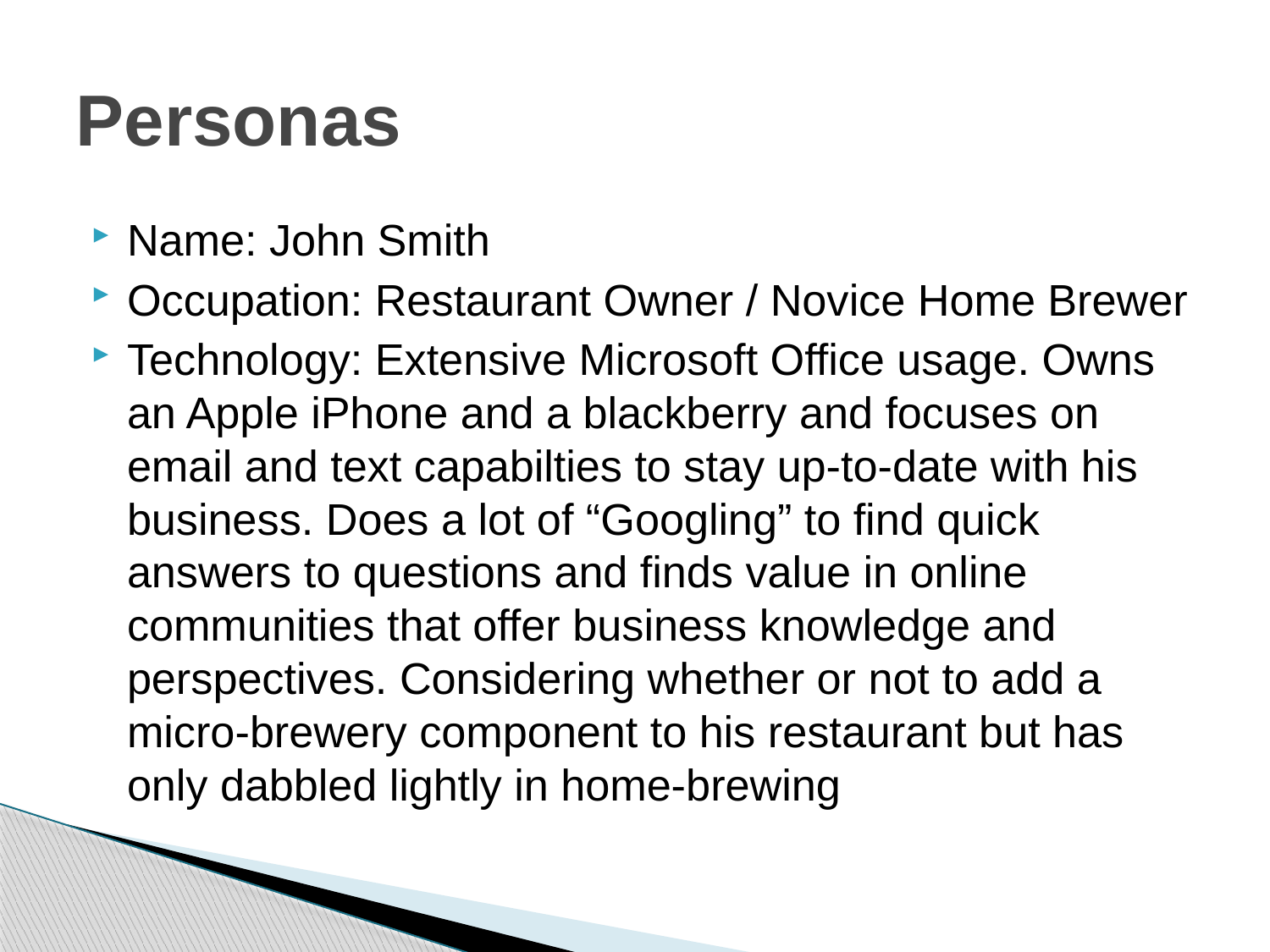

# Personas
Name: John Smith
Occupation: Restaurant Owner / Novice Home Brewer
Technology: Extensive Microsoft Office usage. Owns an Apple iPhone and a blackberry and focuses on email and text capabilties to stay up-to-date with his business. Does a lot of “Googling” to find quick answers to questions and finds value in online communities that offer business knowledge and perspectives. Considering whether or not to add a micro-brewery component to his restaurant but has only dabbled lightly in home-brewing